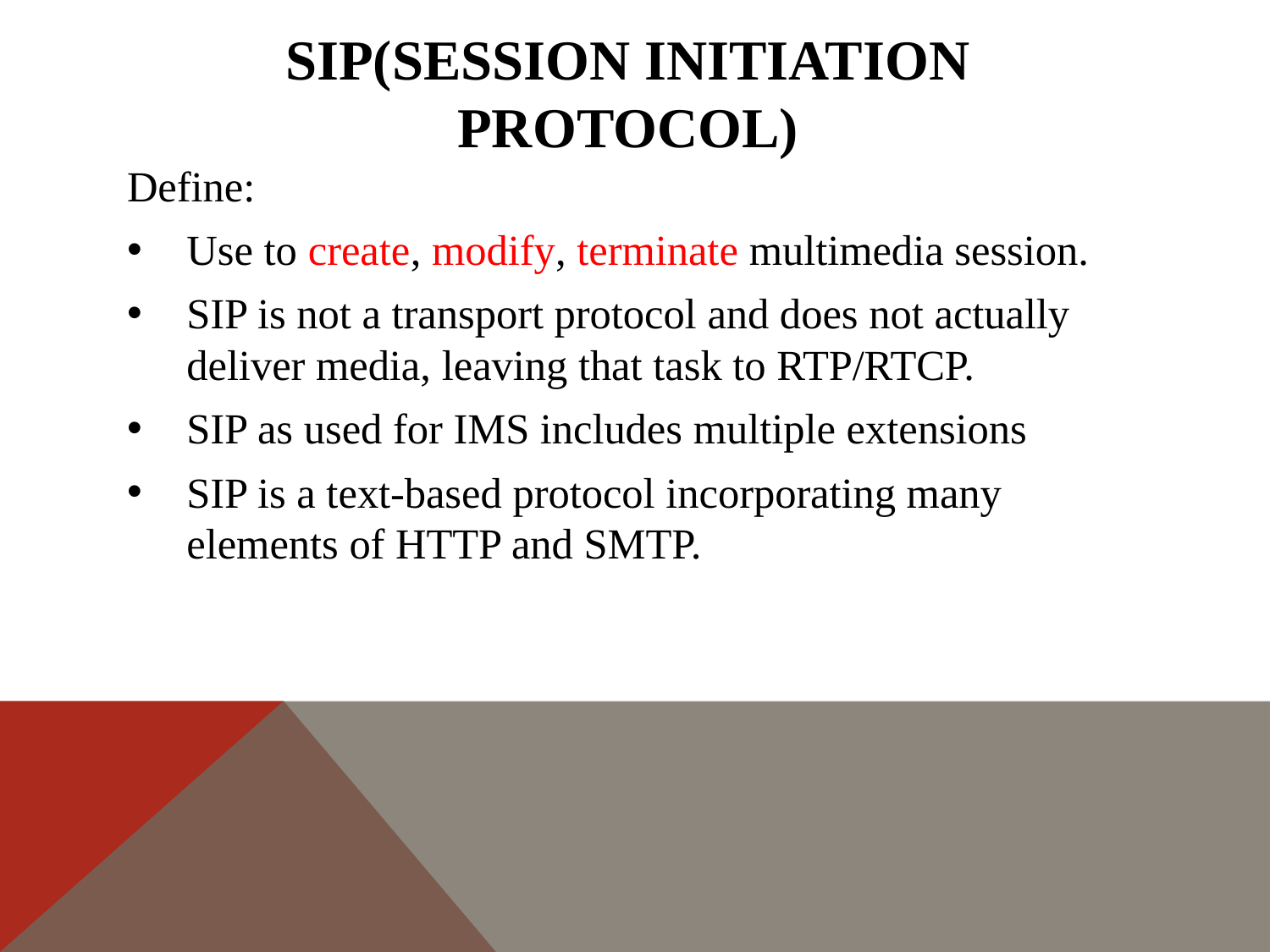

# Sip(session initiation protocol)
Define:
Use to create, modify, terminate multimedia session.
SIP is not a transport protocol and does not actually deliver media, leaving that task to RTP/RTCP.
SIP as used for IMS includes multiple extensions
SIP is a text-based protocol incorporating many elements of HTTP and SMTP.